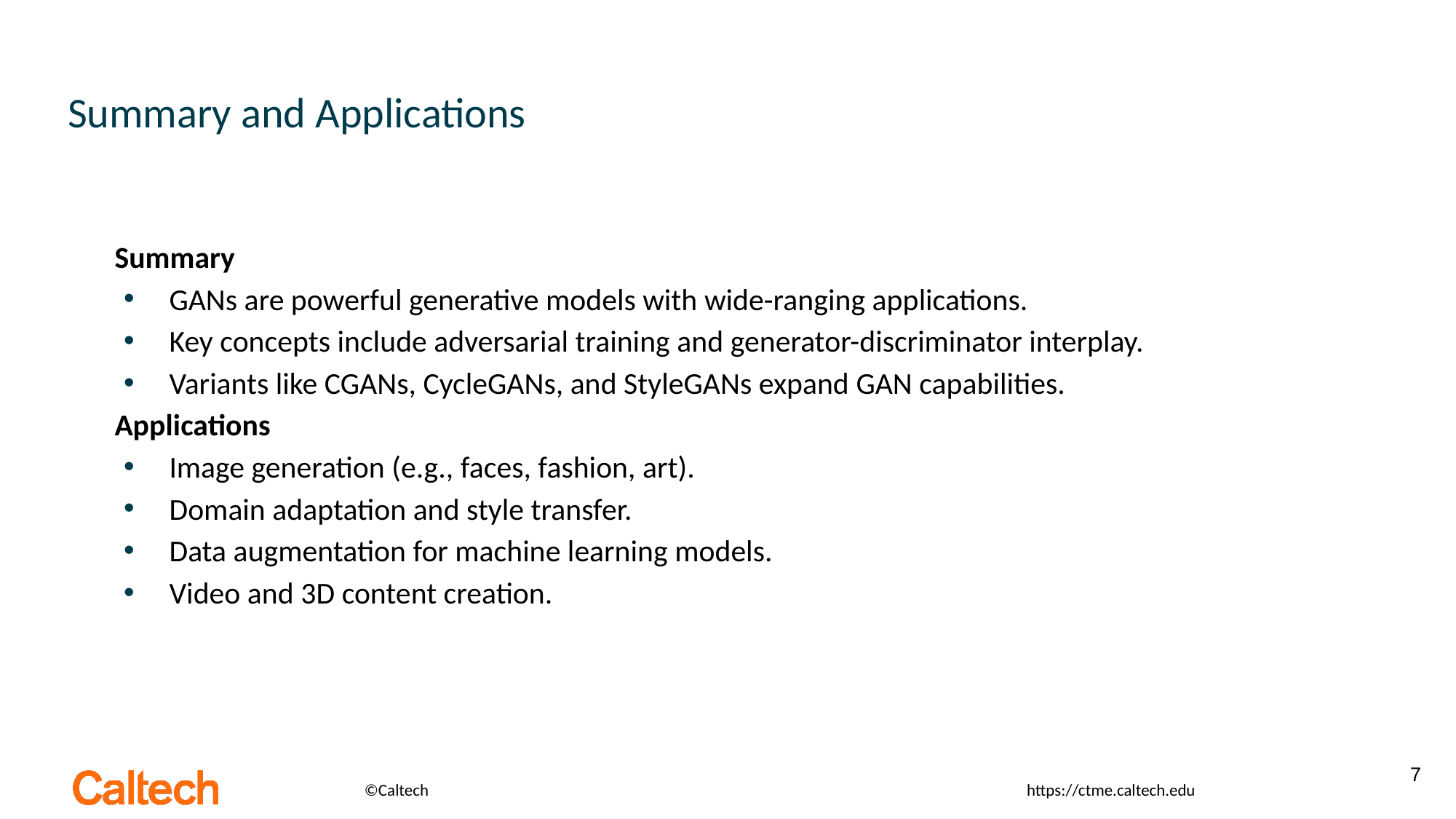

# Summary and Applications
Summary
GANs are powerful generative models with wide-ranging applications.
Key concepts include adversarial training and generator-discriminator interplay.
Variants like CGANs, CycleGANs, and StyleGANs expand GAN capabilities.
Applications
Image generation (e.g., faces, fashion, art).
Domain adaptation and style transfer.
Data augmentation for machine learning models.
Video and 3D content creation.

7